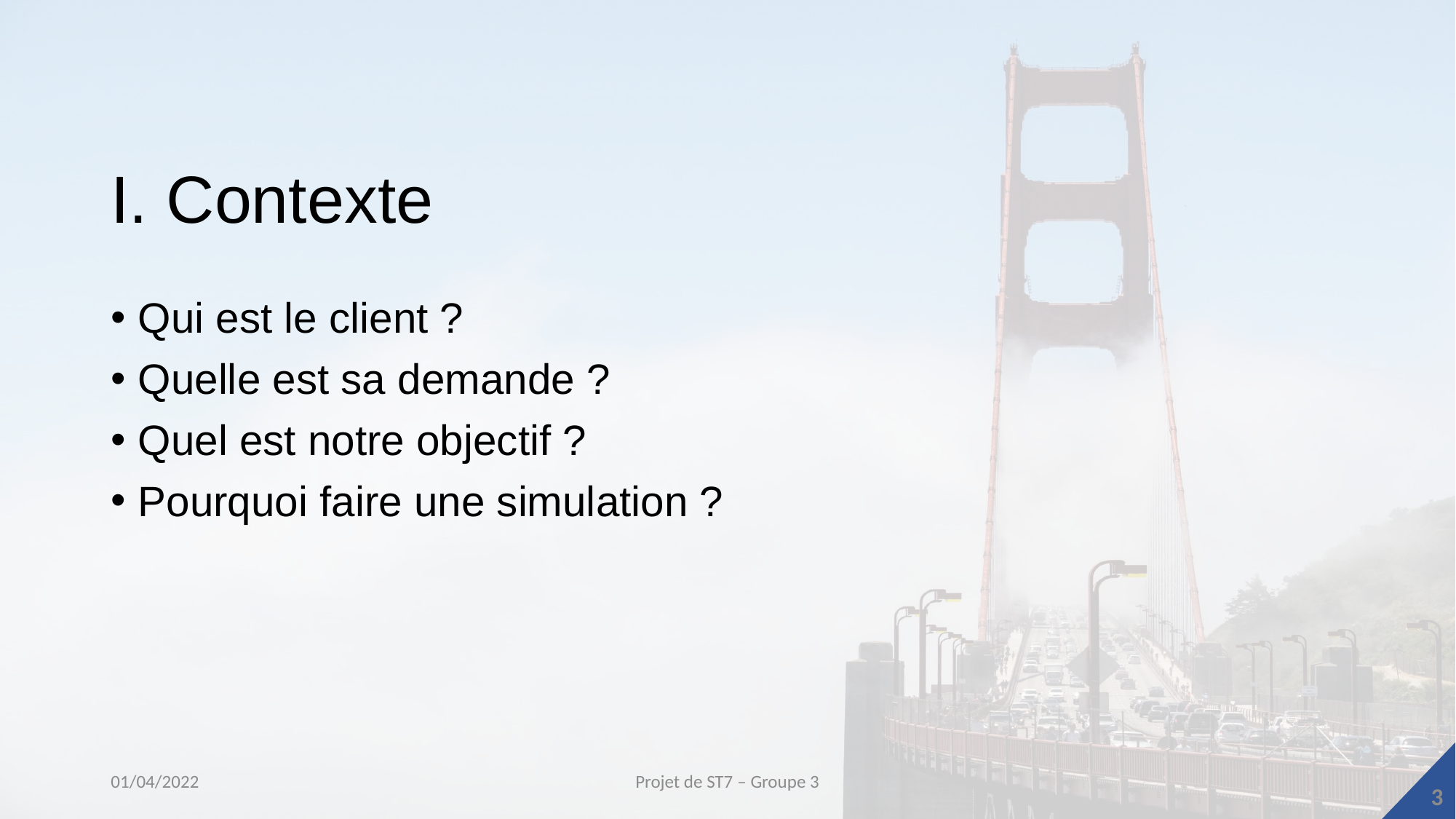

# I. Contexte
Qui est le client ?
Quelle est sa demande ?
Quel est notre objectif ?
Pourquoi faire une simulation ?
01/04/2022
Projet de ST7 – Groupe 3
3